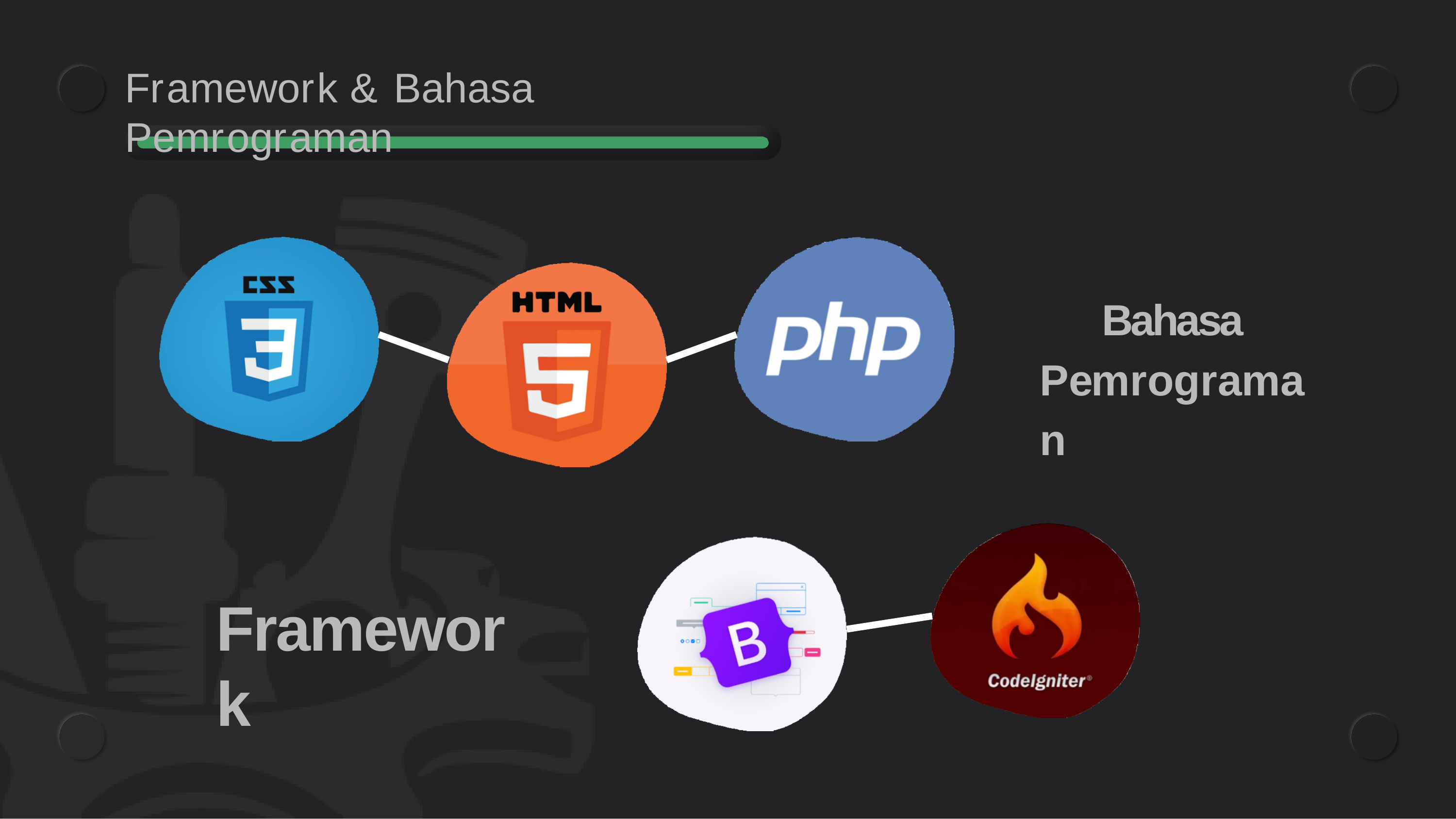

Framework &	Bahasa Pemrograman
Bahasa  Pemrograman
Framework